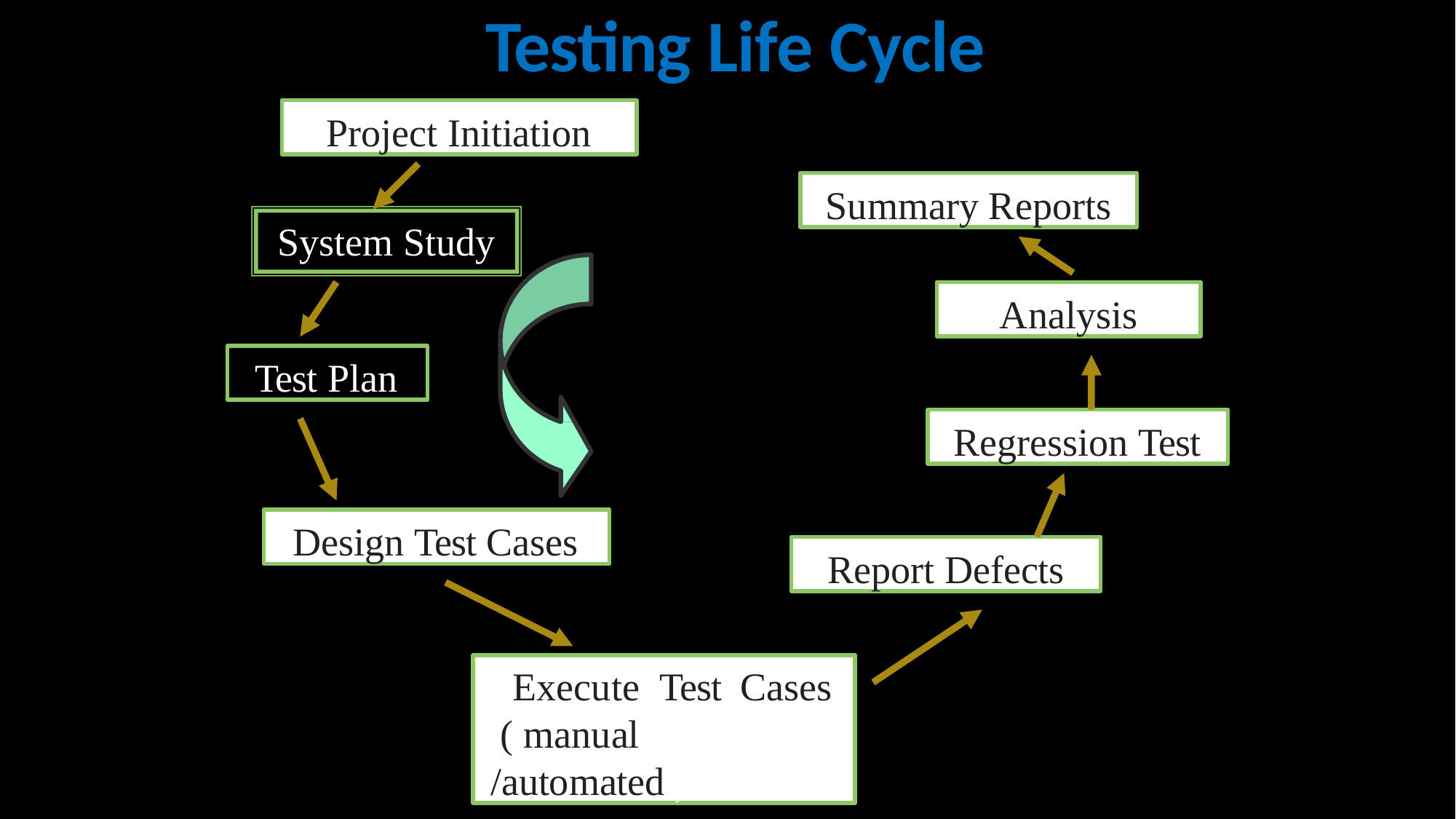

# Testing Life Cycle
Project Initiation

Summary Reports

System Study
Analysis
Test Plan
Regression Test
Design Test Cases
Report Defects
Execute Test Cases  ( manual /automated )